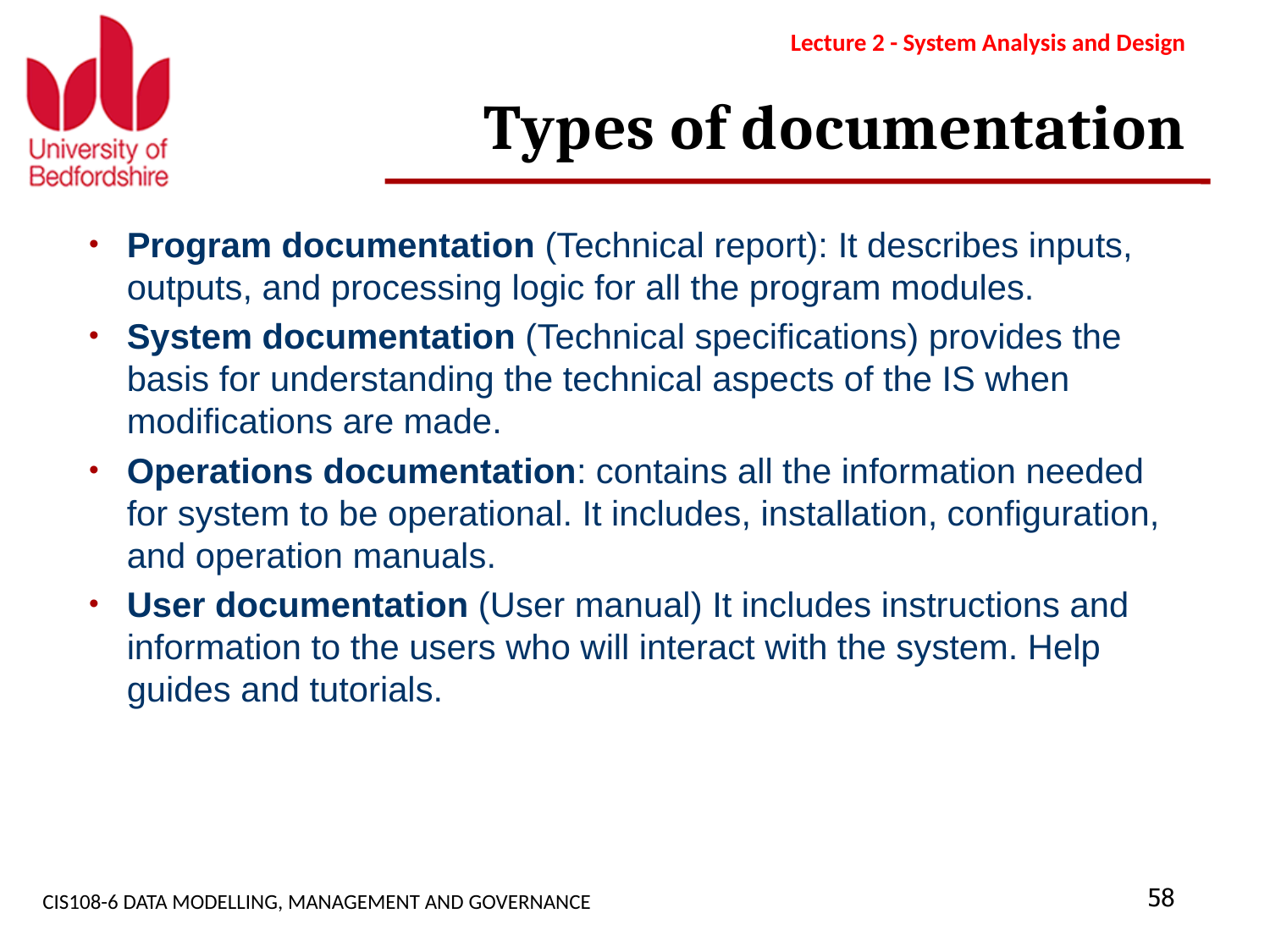

Lecture 2 - System Analysis and Design
# Types of documentation
Program documentation (Technical report): It describes inputs, outputs, and processing logic for all the program modules.
System documentation (Technical specifications) provides the basis for understanding the technical aspects of the IS when modifications are made.
Operations documentation: contains all the information needed for system to be operational. It includes, installation, configuration, and operation manuals.
User documentation (User manual) It includes instructions and information to the users who will interact with the system. Help guides and tutorials.

CIS108-6 DATA MODELLING, MANAGEMENT AND GOVERNANCE